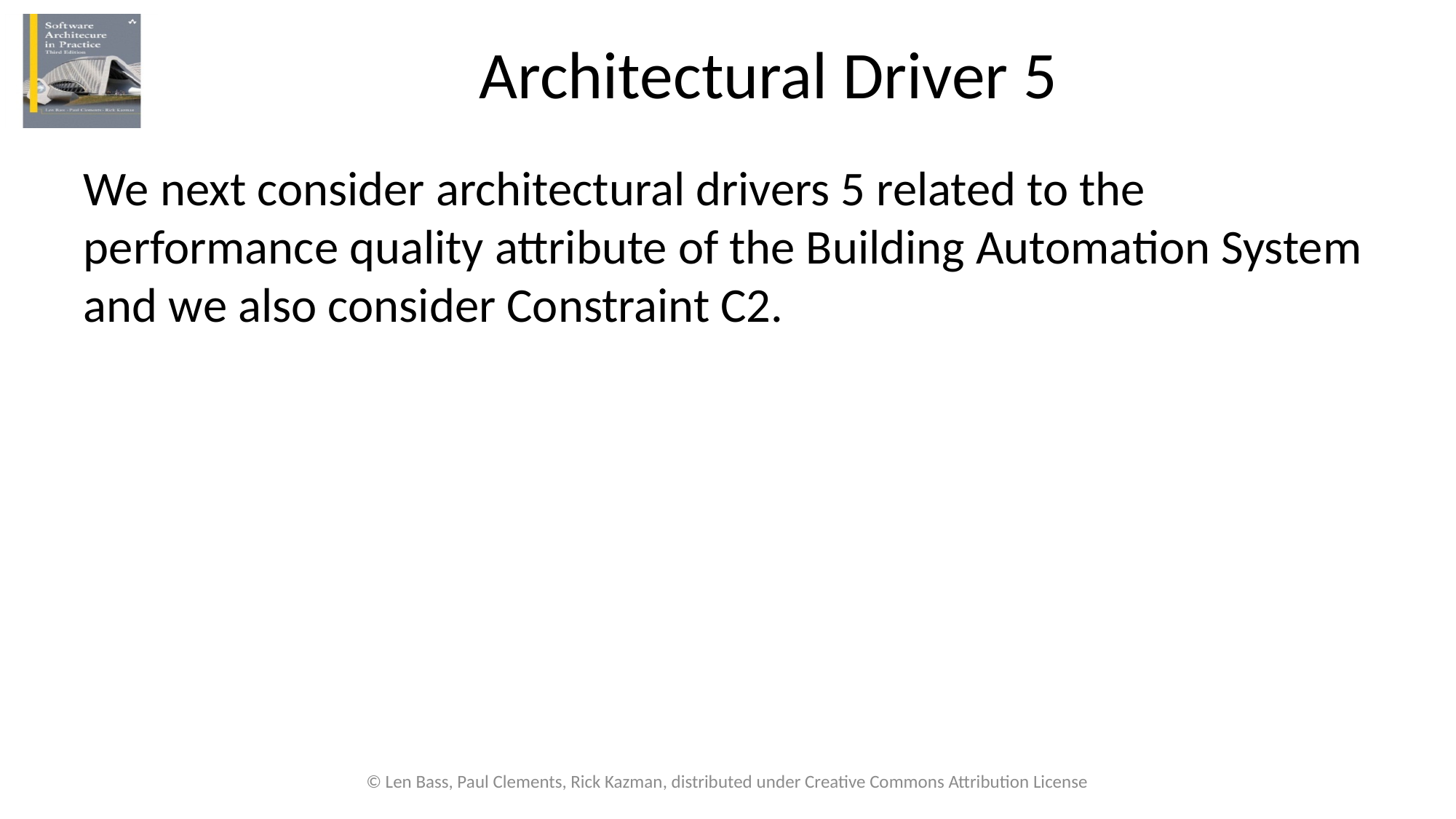

# Architectural Driver 5
We next consider architectural drivers 5 related to the performance quality attribute of the Building Automation System and we also consider Constraint C2.
© Len Bass, Paul Clements, Rick Kazman, distributed under Creative Commons Attribution License